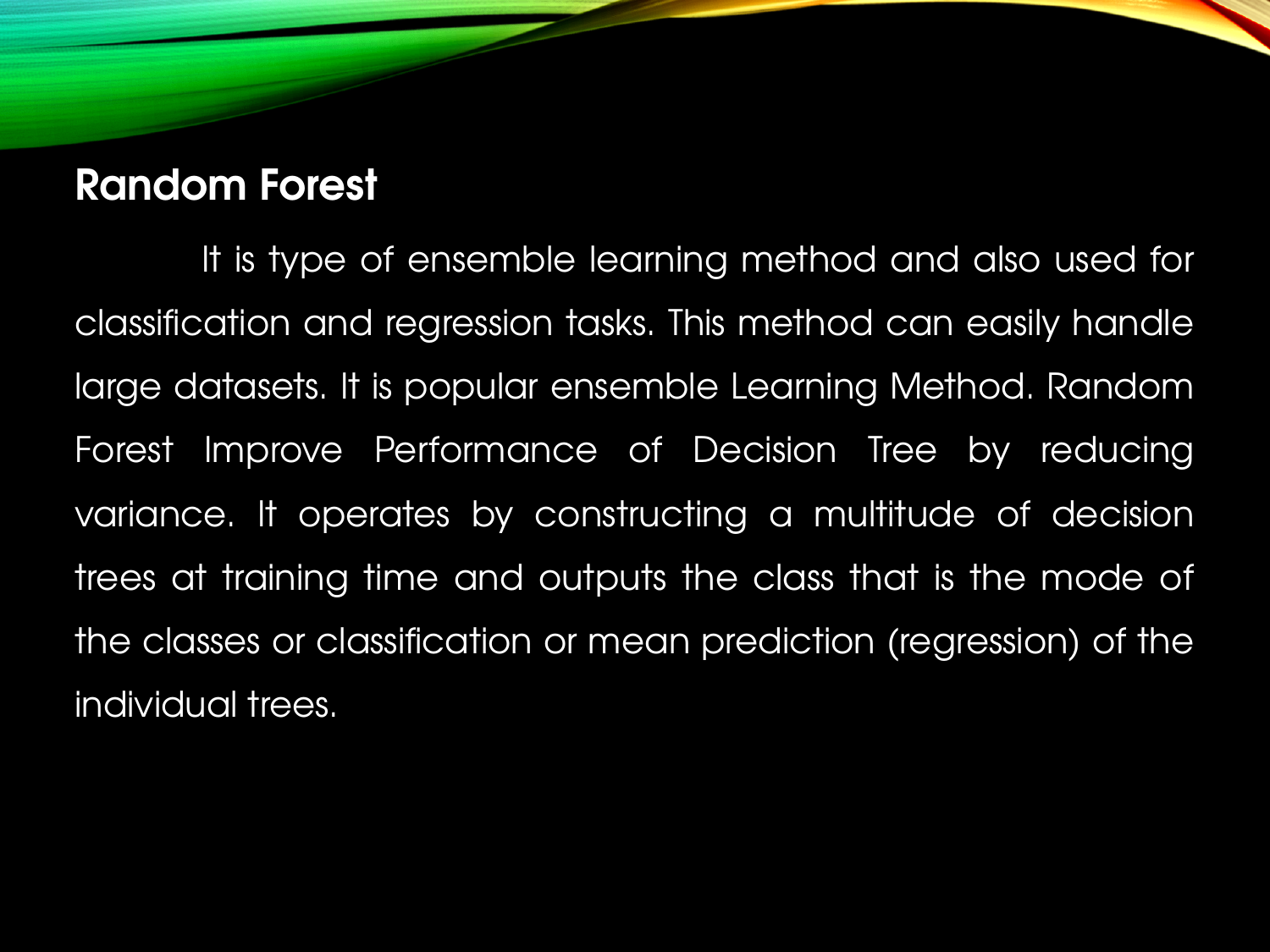

Random Forest
	It is type of ensemble learning method and also used for classification and regression tasks. This method can easily handle large datasets. It is popular ensemble Learning Method. Random Forest Improve Performance of Decision Tree by reducing variance. It operates by constructing a multitude of decision trees at training time and outputs the class that is the mode of the classes or classification or mean prediction (regression) of the individual trees.